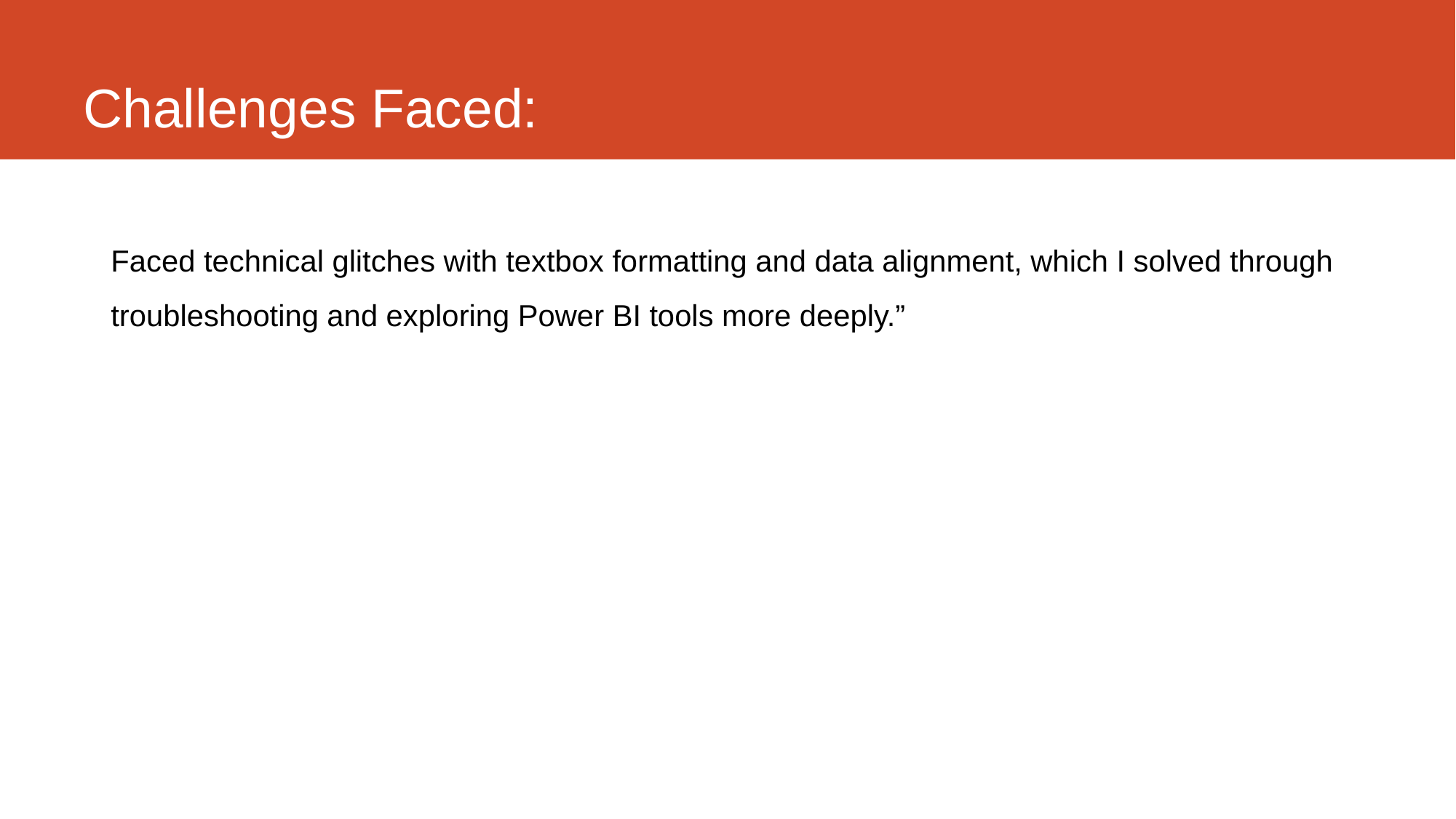

# Challenges Faced:
Faced technical glitches with textbox formatting and data alignment, which I solved through troubleshooting and exploring Power BI tools more deeply.”